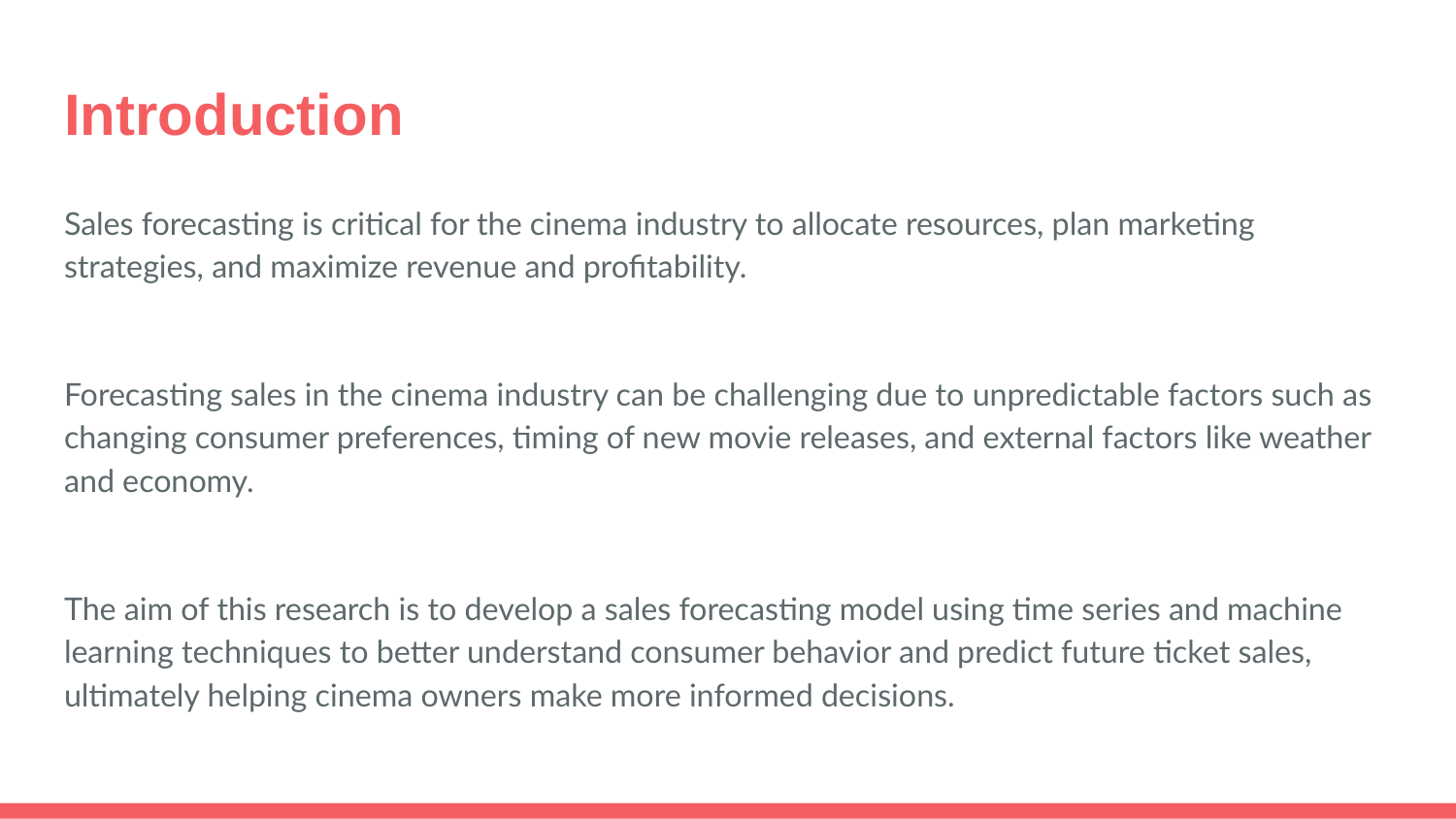

# Introduction
Sales forecasting is critical for the cinema industry to allocate resources, plan marketing strategies, and maximize revenue and profitability.

Forecasting sales in the cinema industry can be challenging due to unpredictable factors such as changing consumer preferences, timing of new movie releases, and external factors like weather and economy.

The aim of this research is to develop a sales forecasting model using time series and machine learning techniques to better understand consumer behavior and predict future ticket sales, ultimately helping cinema owners make more informed decisions.